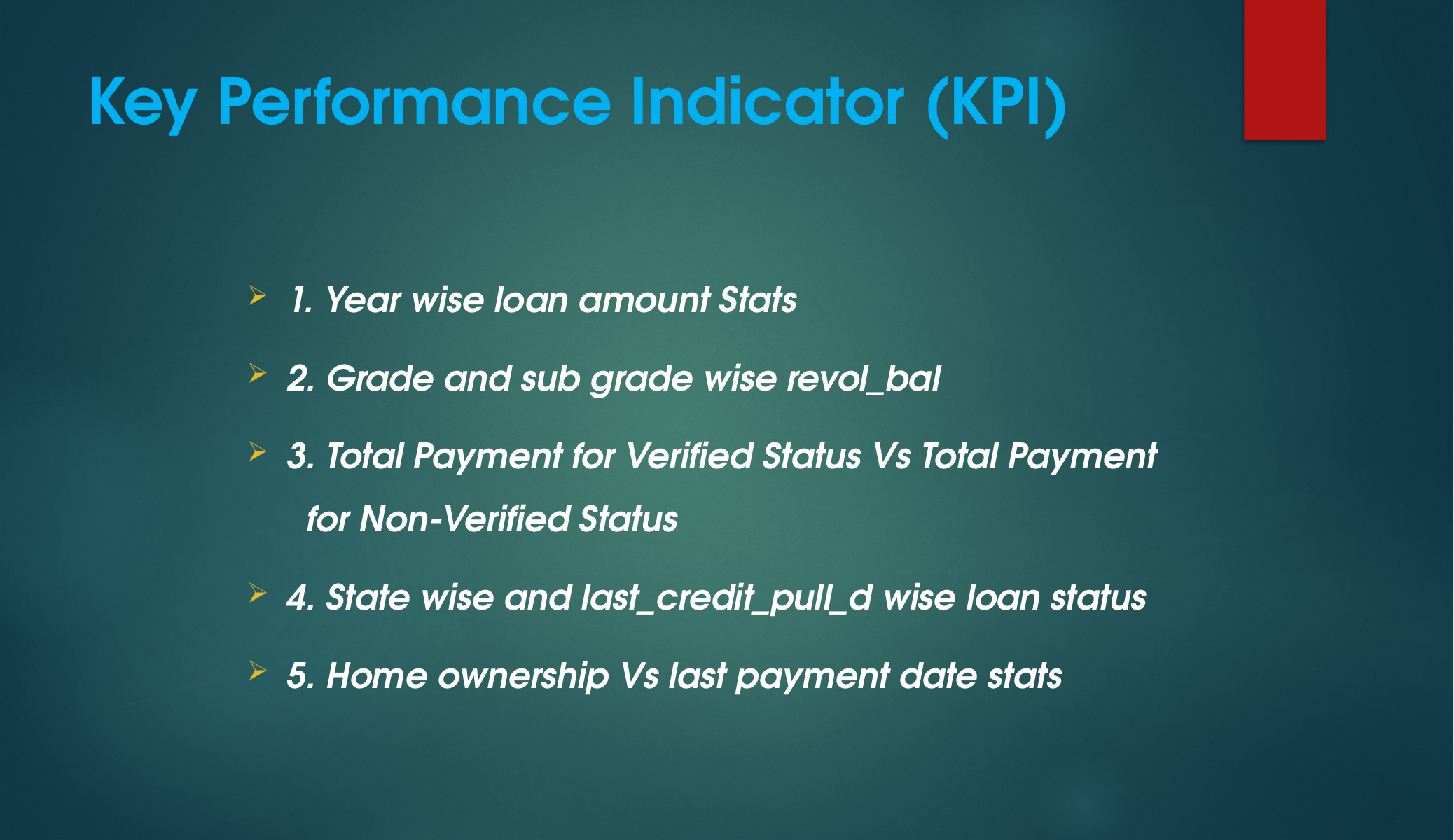

# Key Performance Indicator (KPI)
1. Year wise loan amount Stats
2. Grade and sub grade wise revol_bal
3. Total Payment for Verified Status Vs Total Payment      for Non-Verified Status
4. State wise and last_credit_pull_d wise loan status
5. Home ownership Vs last payment date stats